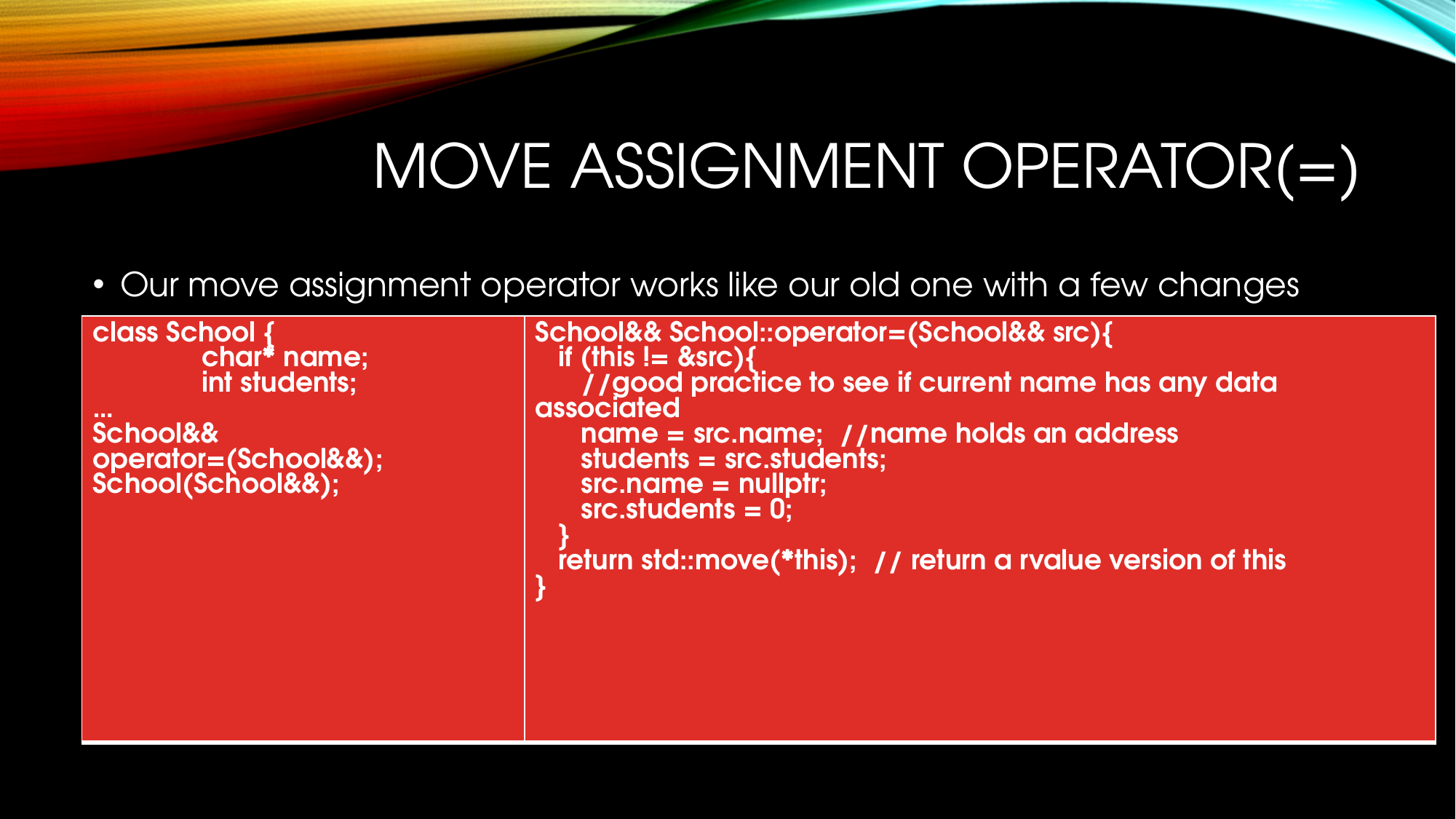

# Move Assignment operator(=)
Our move assignment operator works like our old one with a few changes
| class School { char\* name; int students; … School&& operator=(School&&); School(School&&); | School&& School::operator=(School&& src){ if (this != &src){ //good practice to see if current name has any data associated name = src.name; //name holds an address students = src.students; src.name = nullptr; src.students = 0; } return std::move(\*this); // return a rvalue version of this } |
| --- | --- |